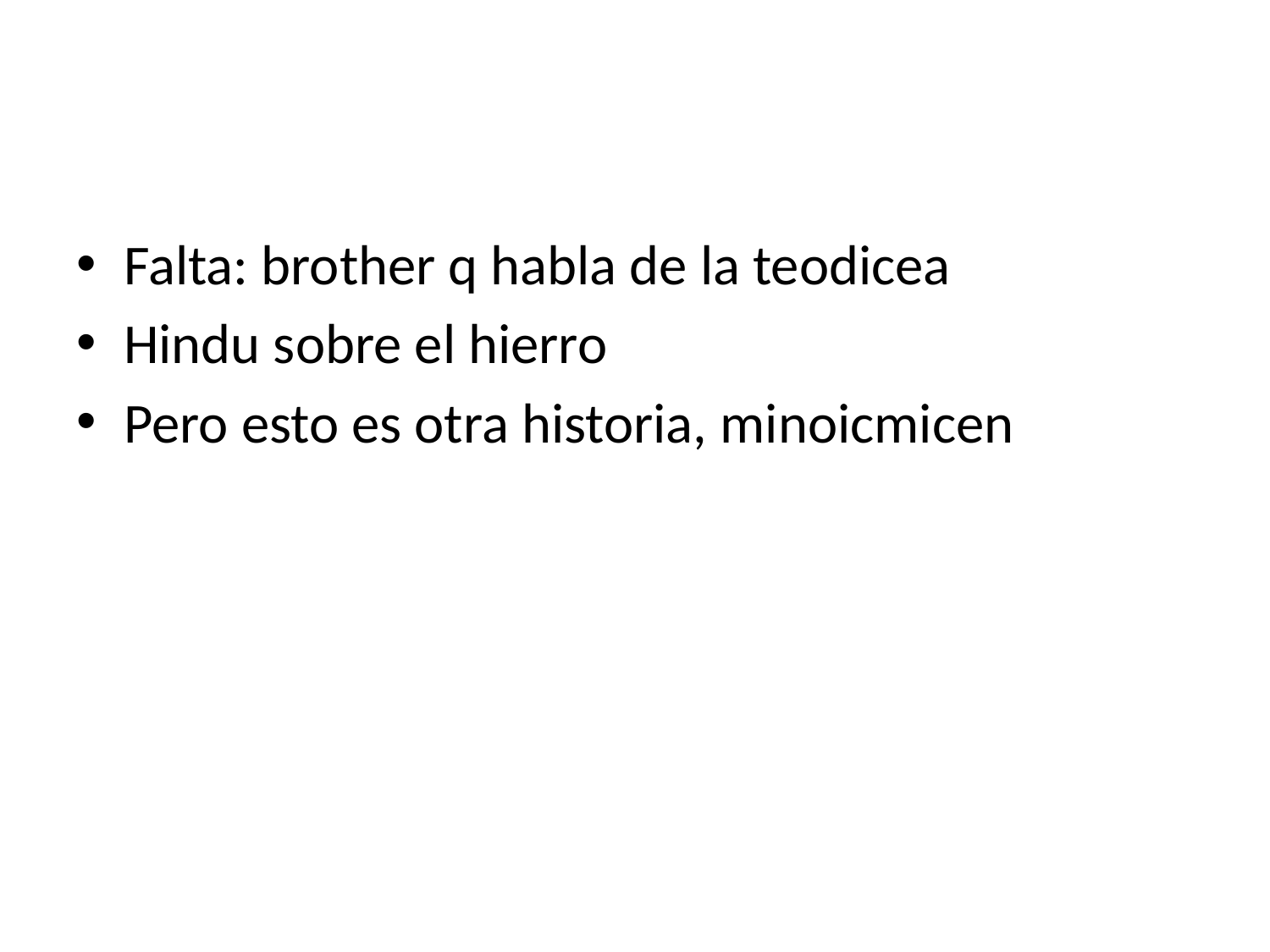

Falta: brother q habla de la teodicea
Hindu sobre el hierro
Pero esto es otra historia, minoicmicen